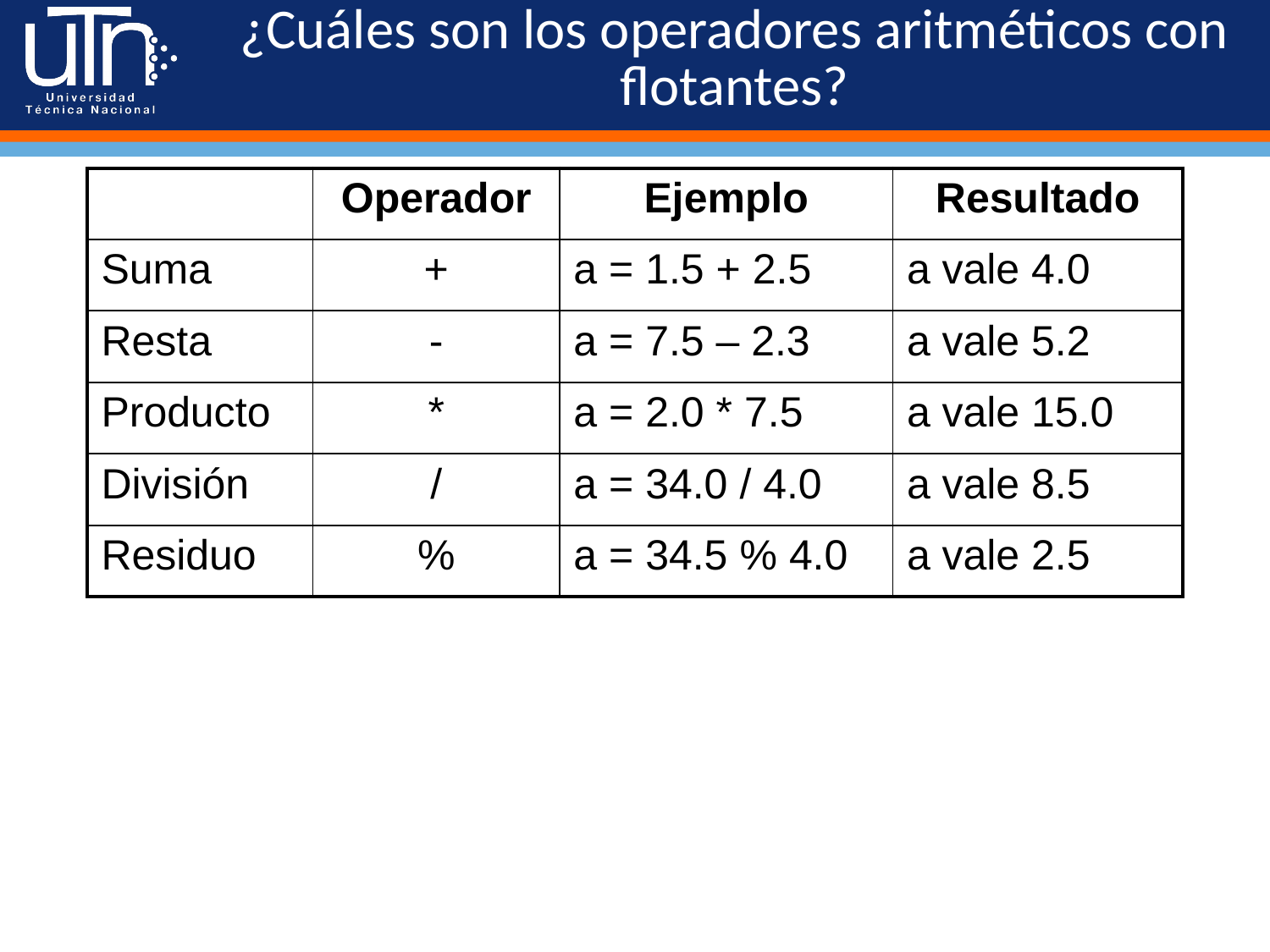

# ¿Cuáles son los operadores aritméticos con flotantes?
|  | Operador | Ejemplo | Resultado |
| --- | --- | --- | --- |
| Suma | + | a = 1.5 + 2.5 | a vale 4.0 |
| Resta | - | a = 7.5 – 2.3 | a vale 5.2 |
| Producto | \* | a = 2.0 \* 7.5 | a vale 15.0 |
| División | / | a = 34.0 / 4.0 | a vale 8.5 |
| Residuo | % | a = 34.5 % 4.0 | a vale 2.5 |